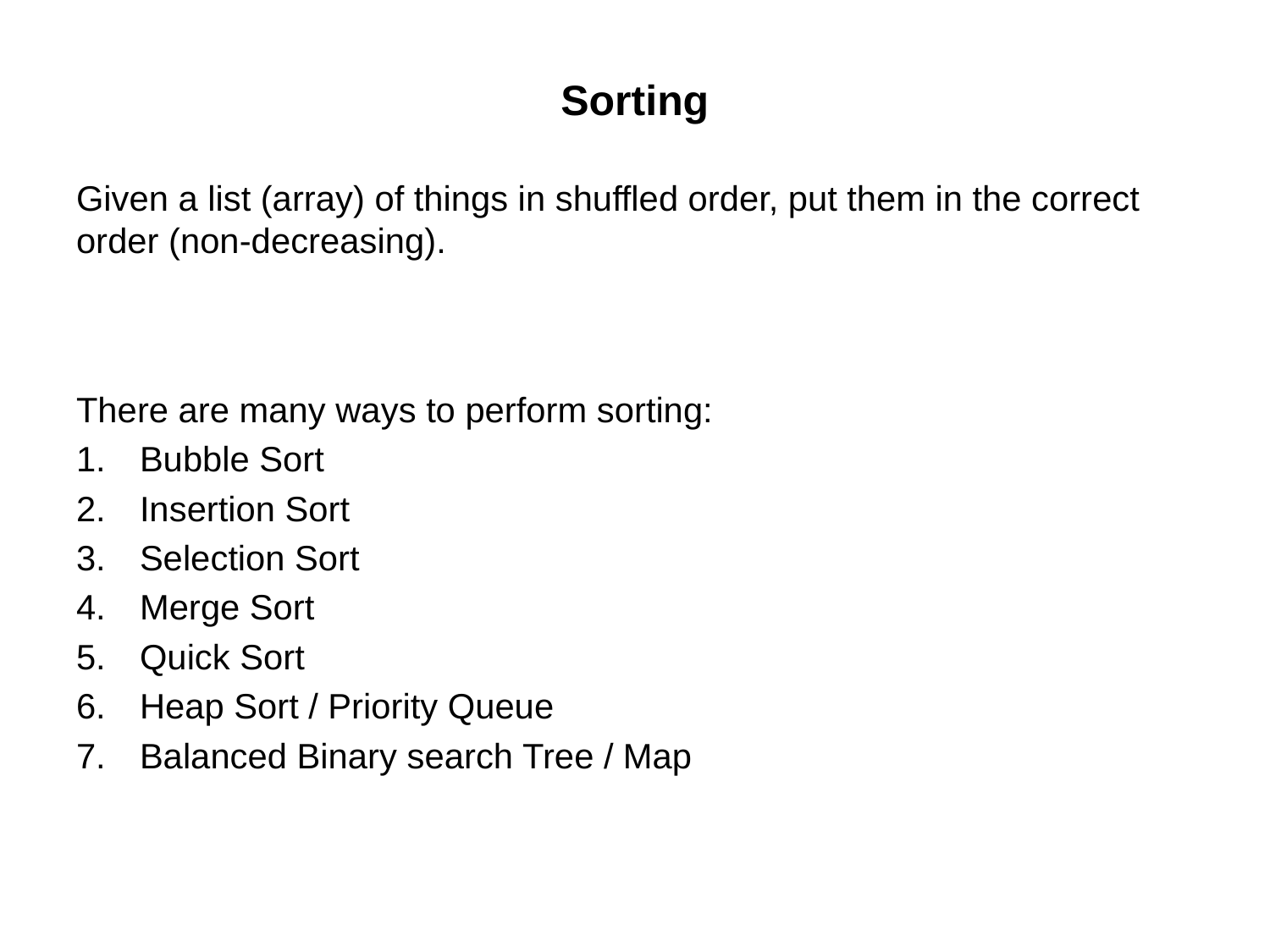

# Sorting
Given a list (array) of things in shuffled order, put them in the correct order (non-decreasing).
There are many ways to perform sorting:
Bubble Sort
Insertion Sort
Selection Sort
Merge Sort
Quick Sort
Heap Sort / Priority Queue
Balanced Binary search Tree / Map